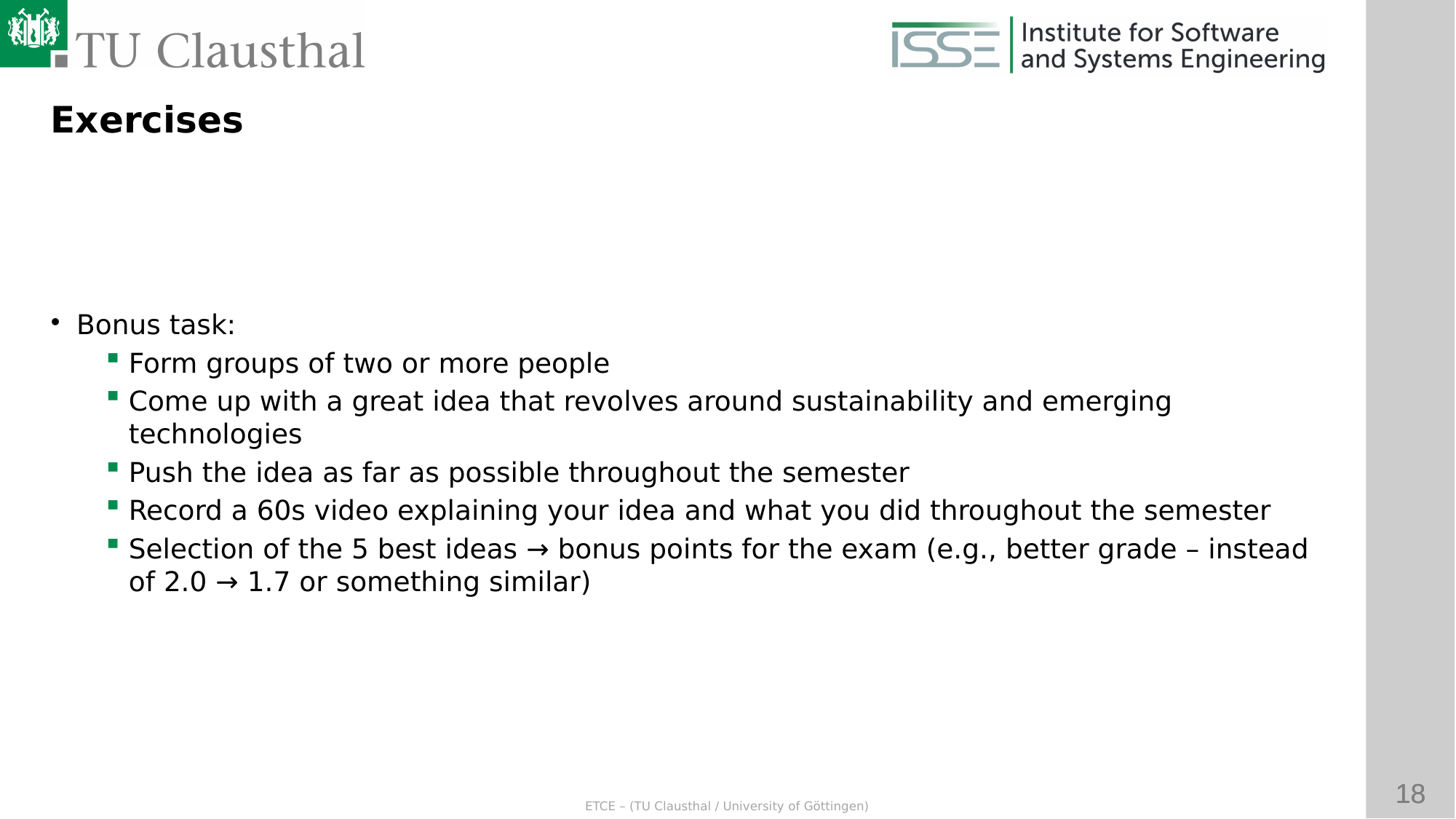

Exercises
Bonus task:
Form groups of two or more people
Come up with a great idea that revolves around sustainability and emerging technologies
Push the idea as far as possible throughout the semester
Record a 60s video explaining your idea and what you did throughout the semester
Selection of the 5 best ideas → bonus points for the exam (e.g., better grade – instead of 2.0 → 1.7 or something similar)